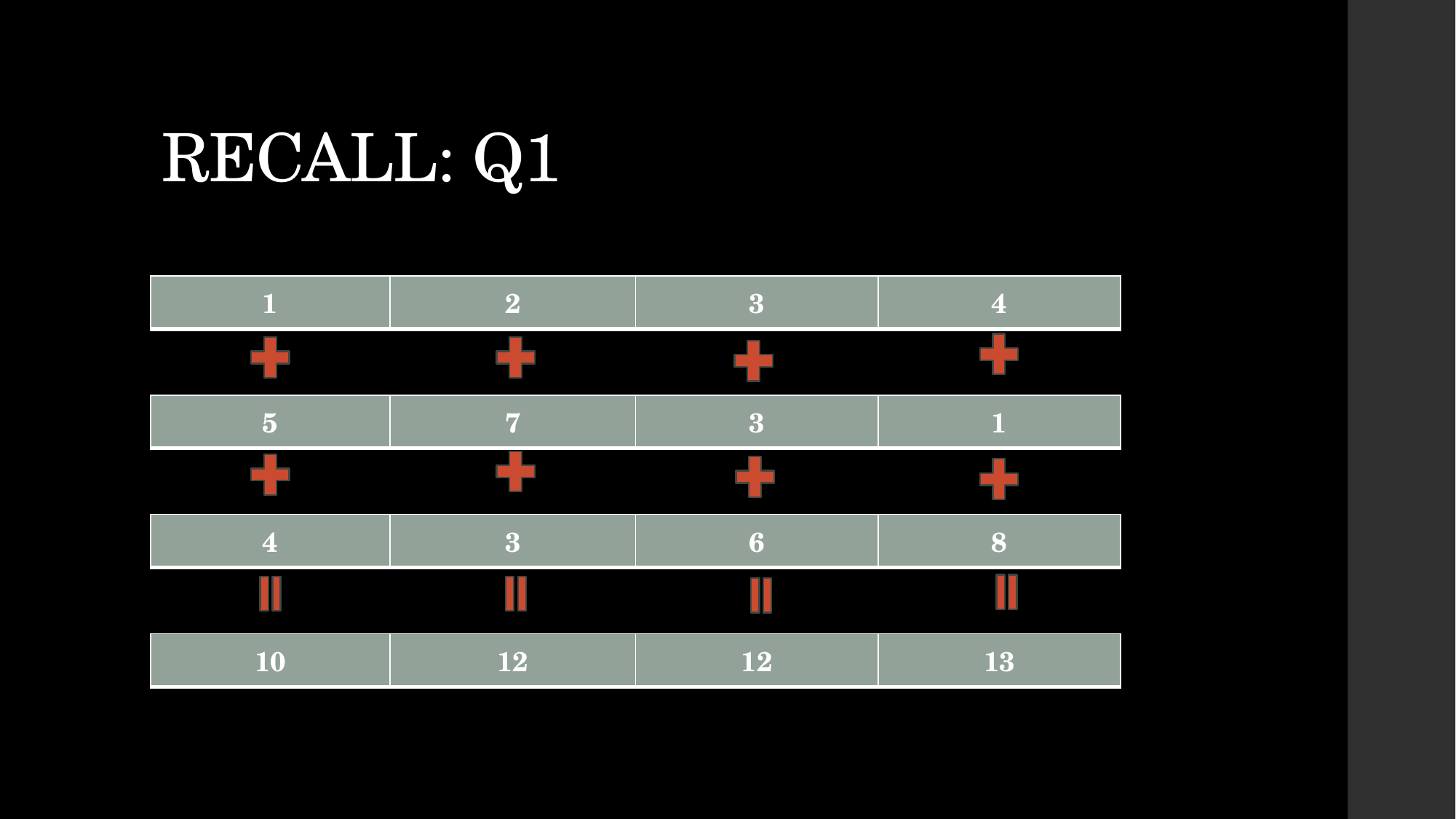

# RECALL: Q1
| 1 | 2 | 3 | 4 |
| --- | --- | --- | --- |

| 5 | 7 | 3 | 1 |
| --- | --- | --- | --- |

| 4 | 3 | 6 | 8 |
| --- | --- | --- | --- |

| 10 | 12 | 12 | 13 |
| --- | --- | --- | --- |